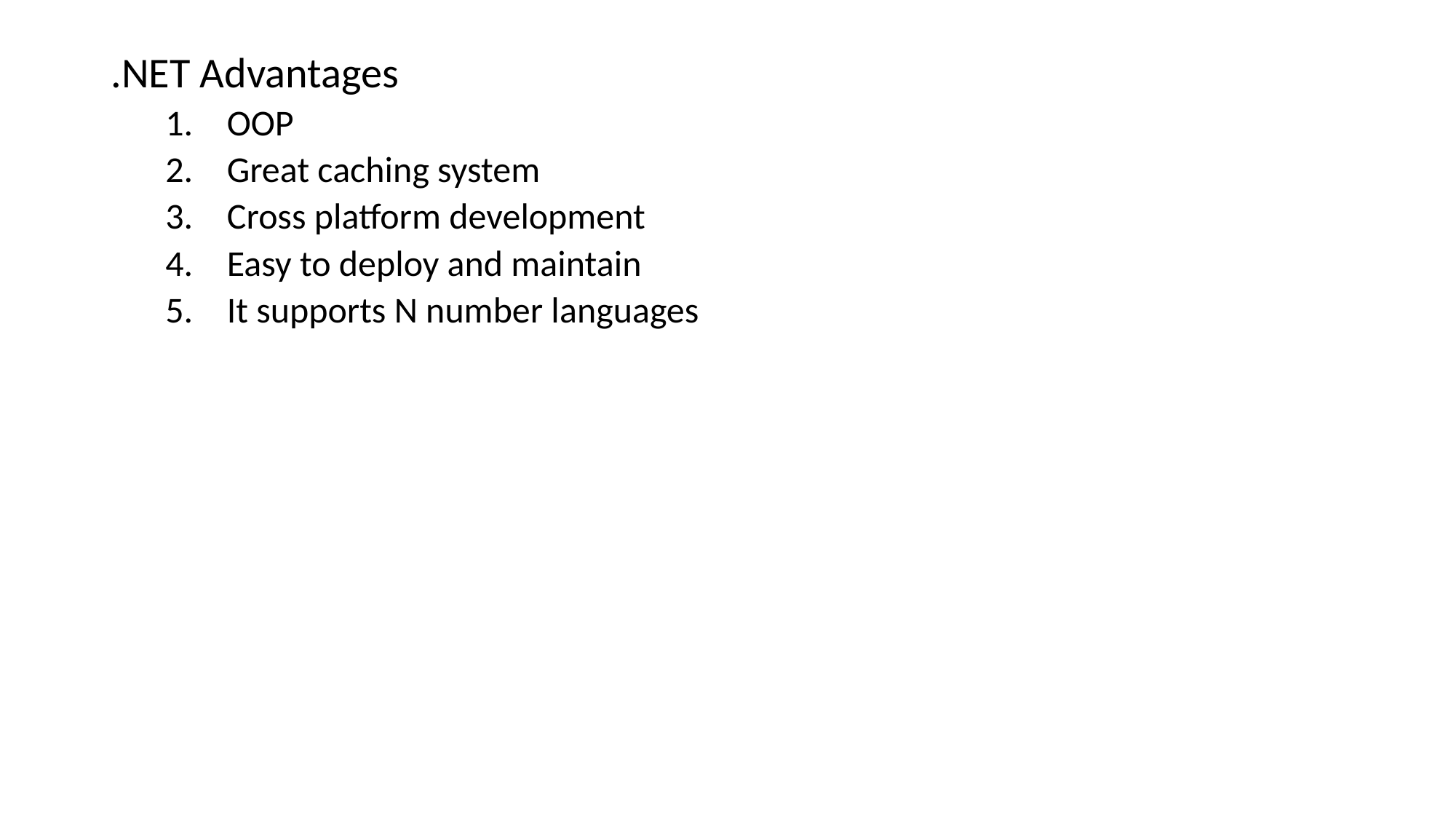

.NET Advantages
OOP
Great caching system
Cross platform development
Easy to deploy and maintain
It supports N number languages